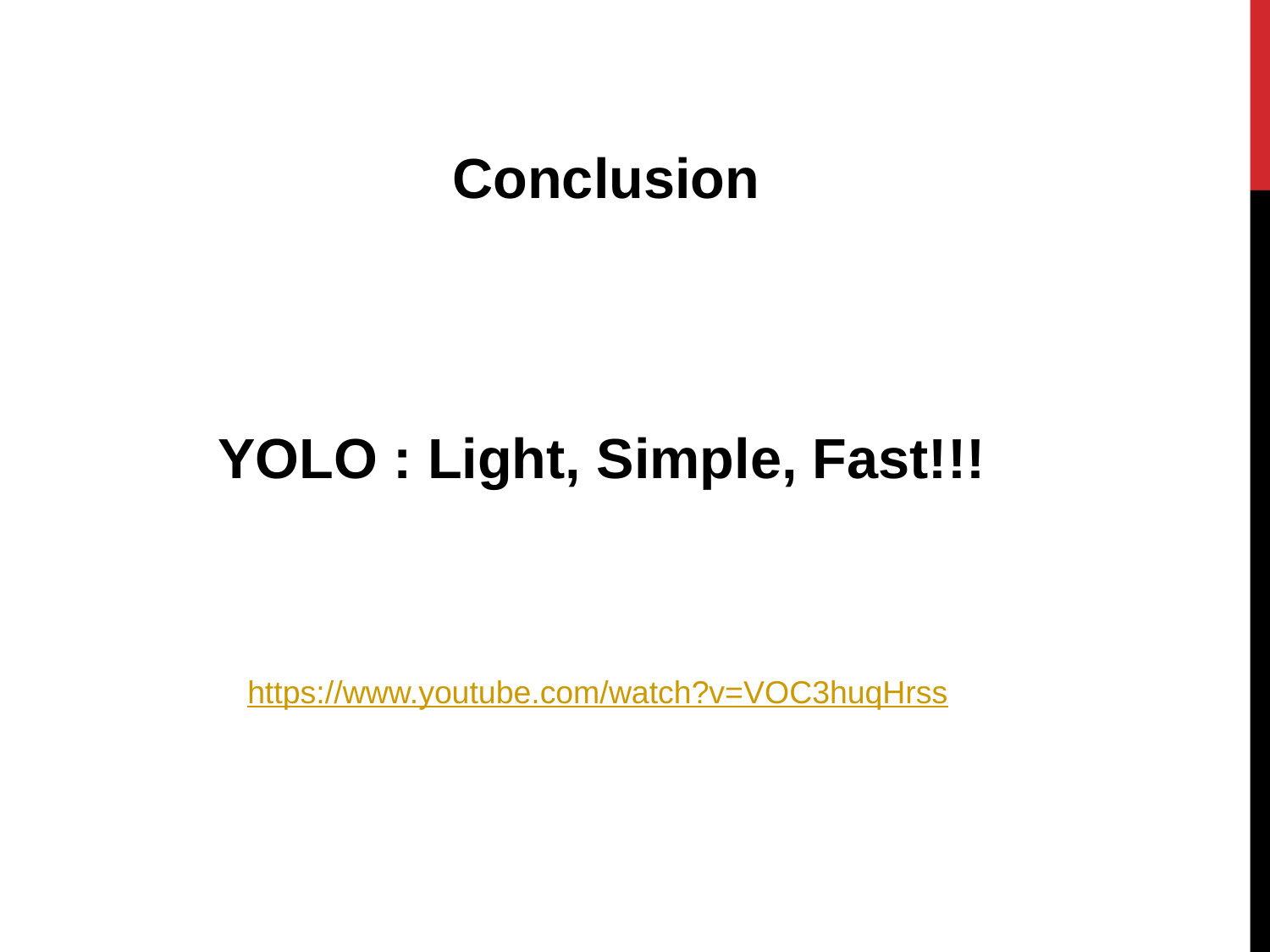

Conclusion
YOLO : Light, Simple, Fast!!!
https://www.youtube.com/watch?v=VOC3huqHrss